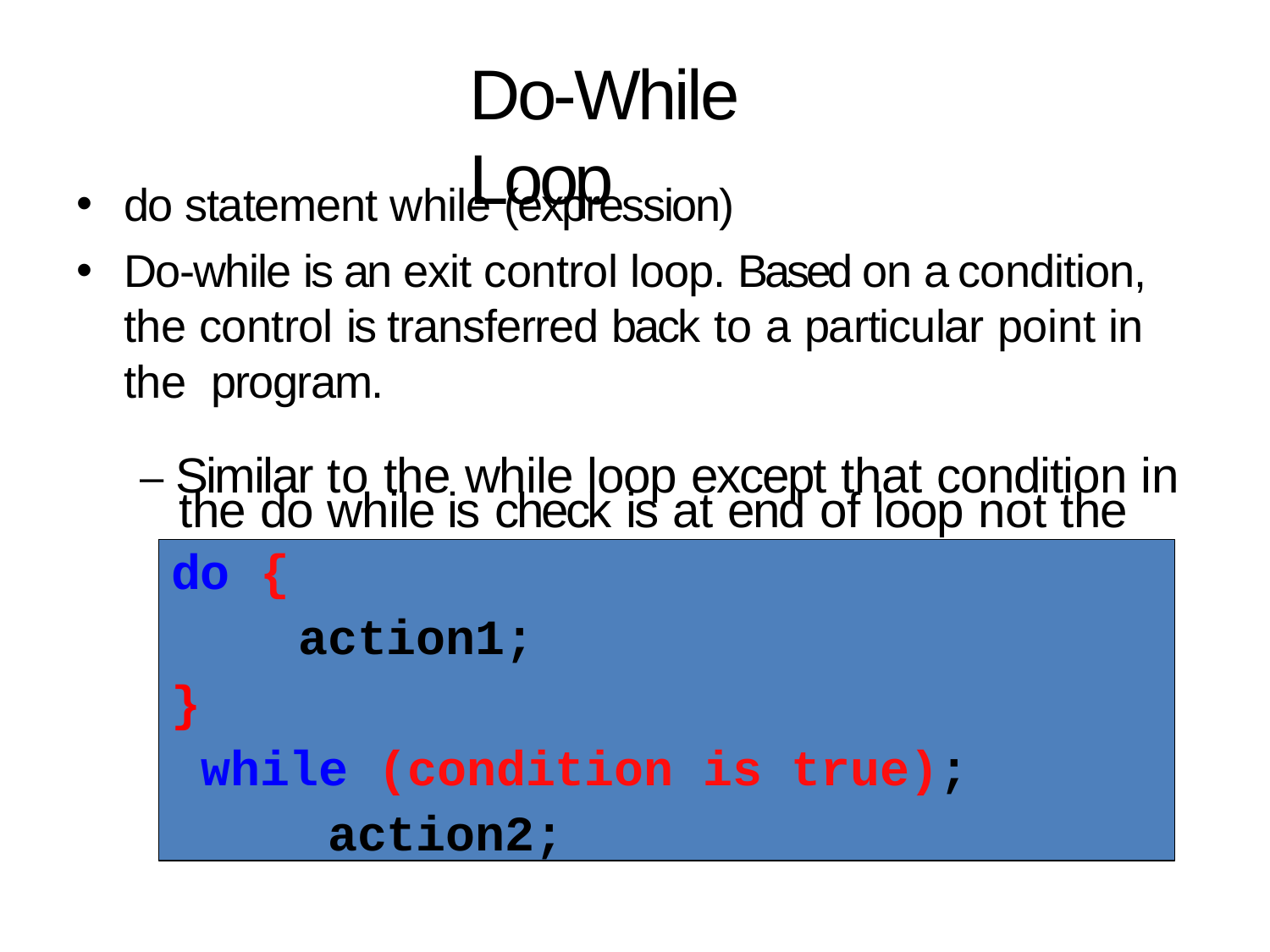

# Do-While Loop
•
•
do statement while (expression)
Do-while is an exit control loop. Based on a condition,  the control is transferred back to a particular point in the  program.
– Similar to the while loop except that condition in
the do while is check is at end of loop not the start
do {
action1;
}
while (condition is true);  action2;